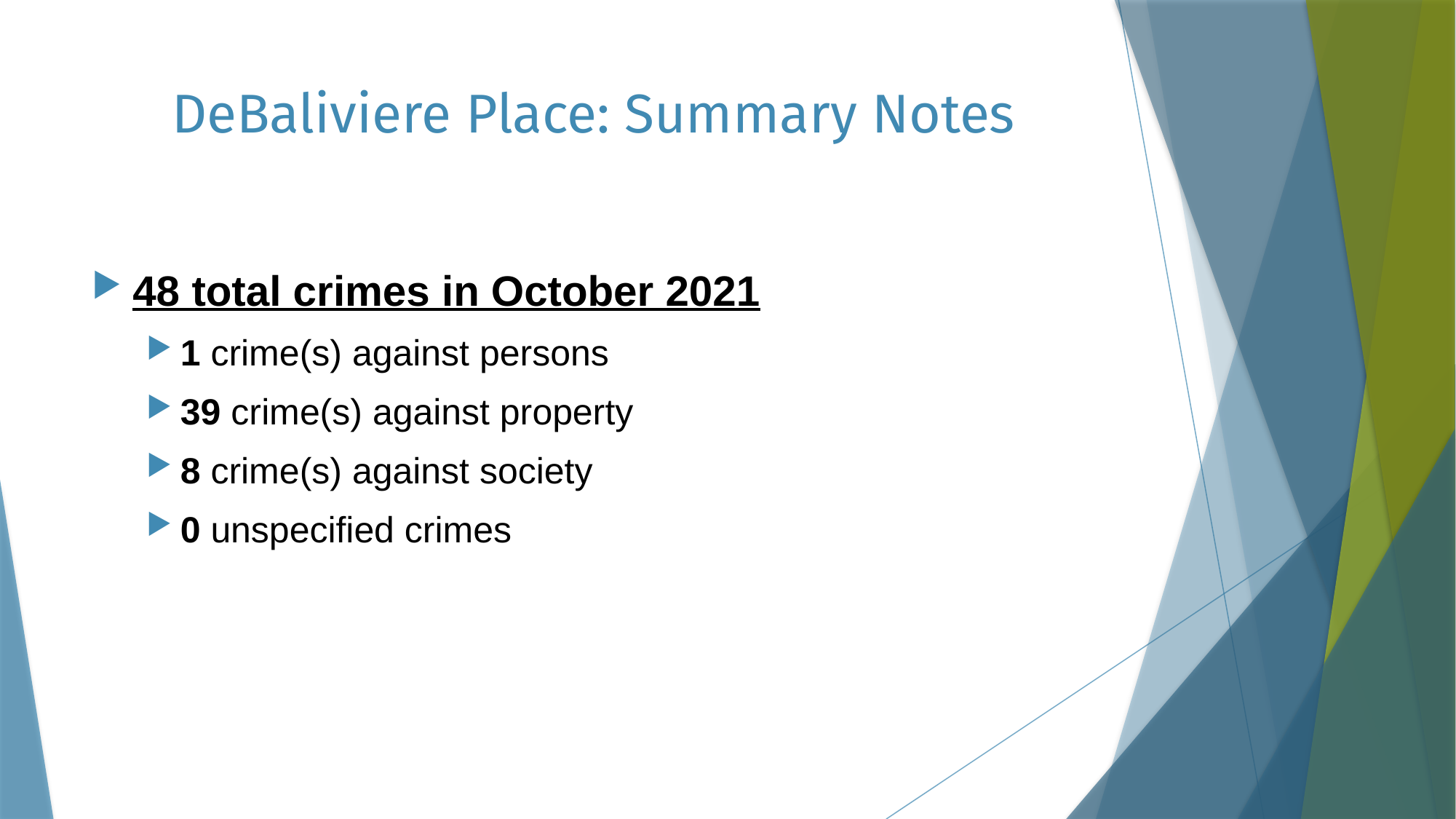

# DeBaliviere Place: Summary Notes
48 total crimes in October 2021
1 crime(s) against persons
39 crime(s) against property
8 crime(s) against society
0 unspecified crimes